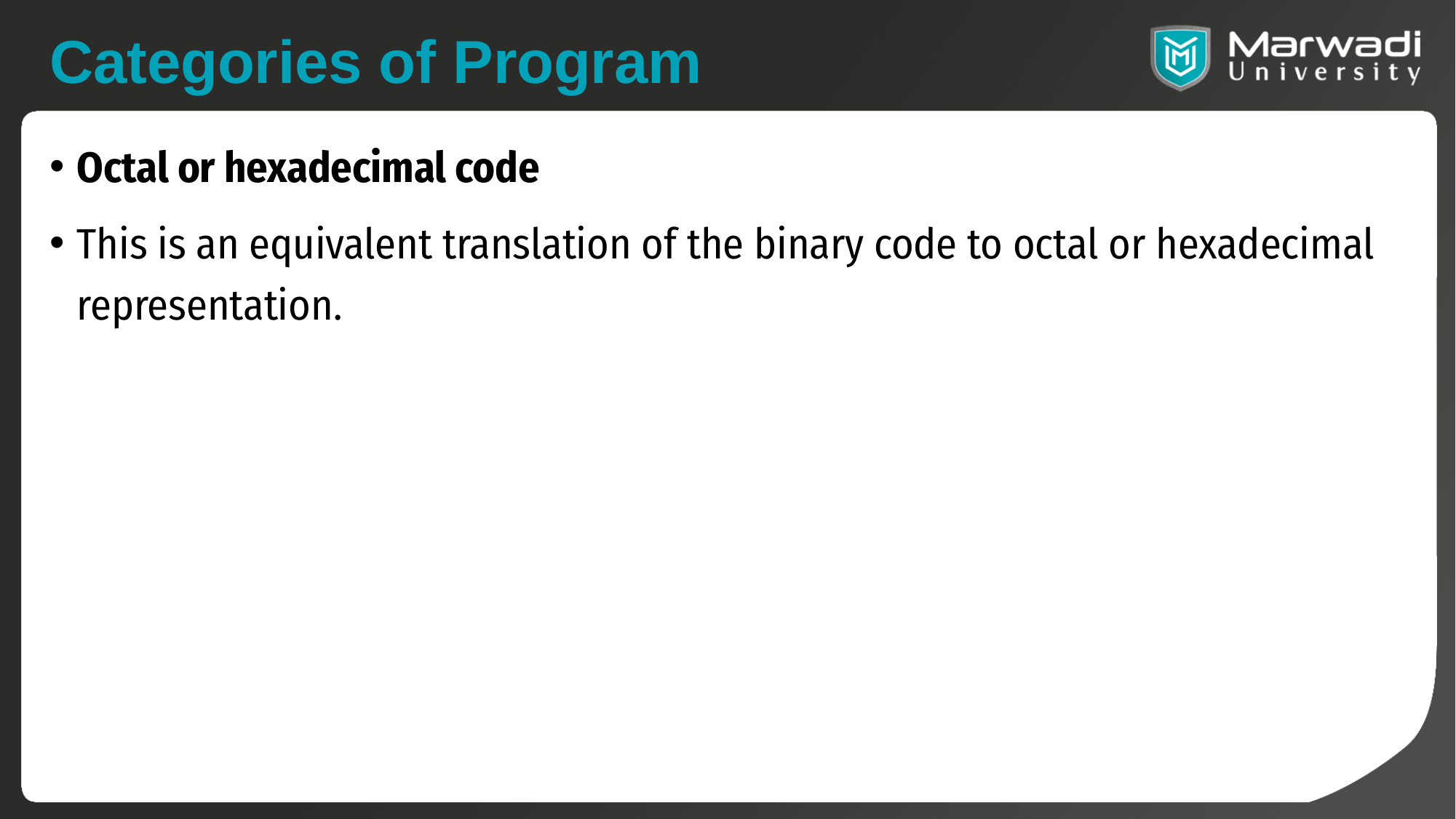

# Categories of Program
Octal or hexadecimal code
This is an equivalent translation of the binary code to octal or hexadecimal representation.